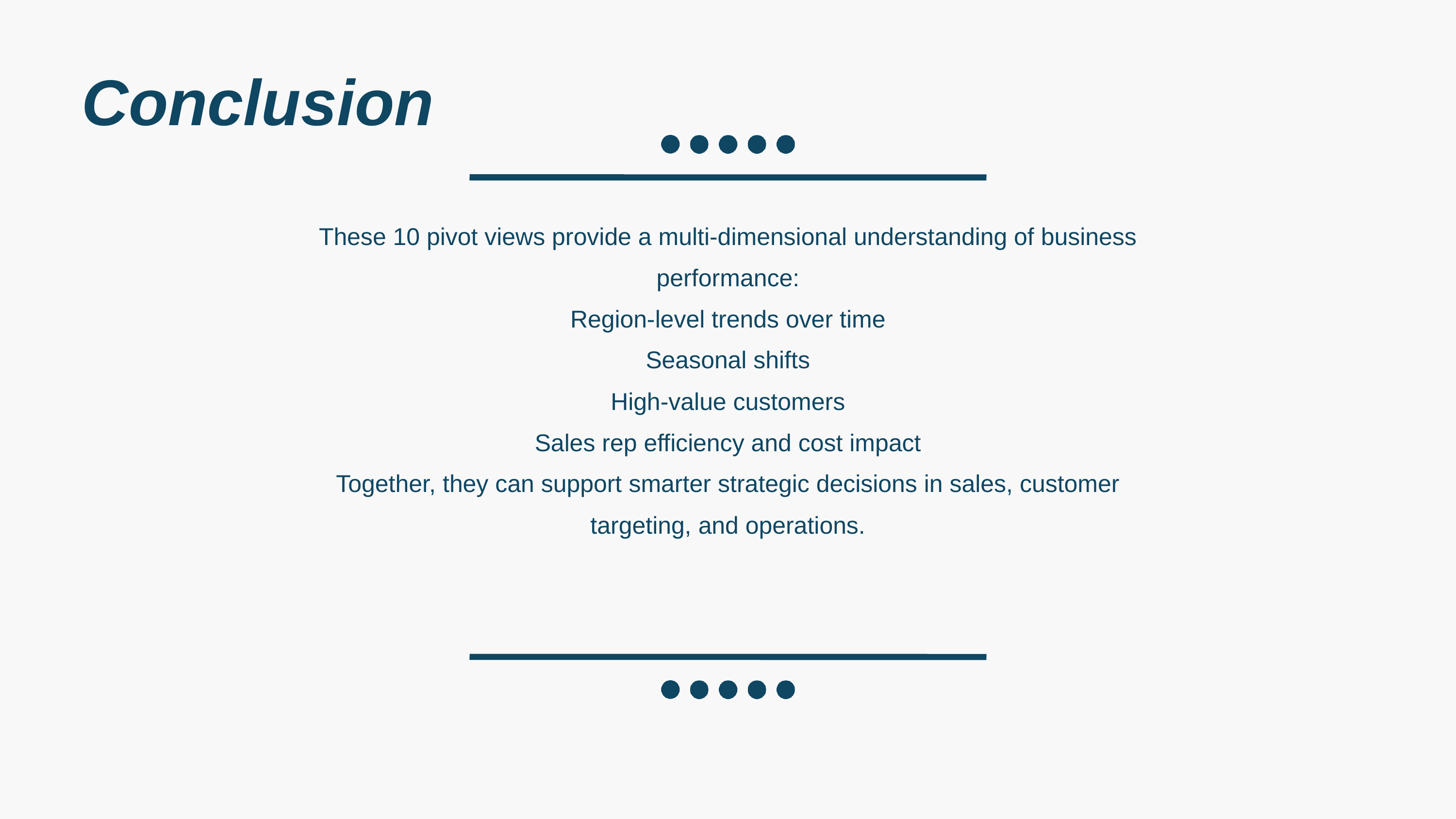

Conclusion

These 10 pivot views provide a multi-dimensional understanding of business performance:
Region-level trends over time
Seasonal shifts
High-value customers
Sales rep efficiency and cost impact
Together, they can support smarter strategic decisions in sales, customer targeting, and operations.